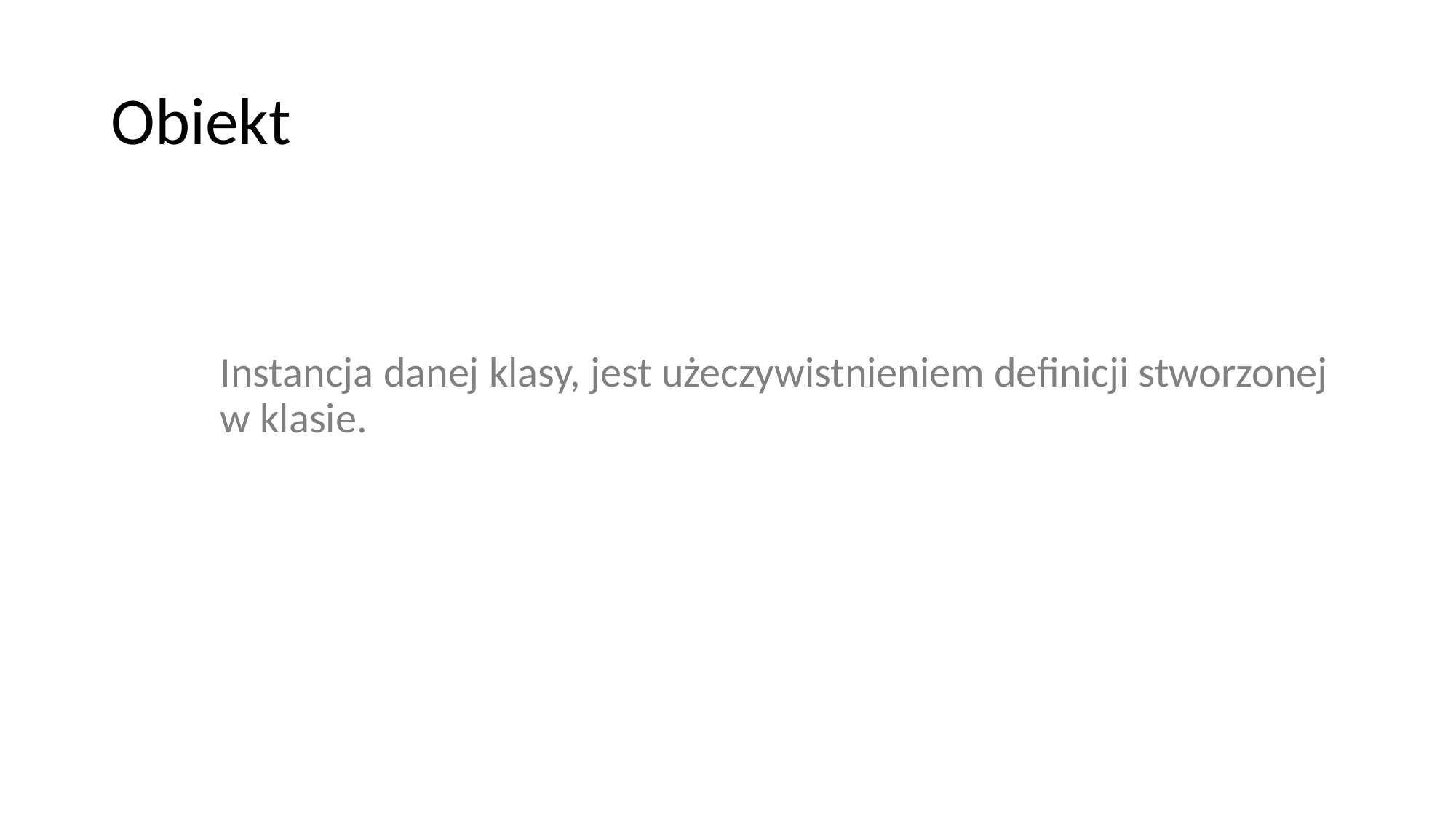

# Obiekt

	Instancja danej klasy, jest użeczywistnieniem definicji stworzonej 	w klasie.